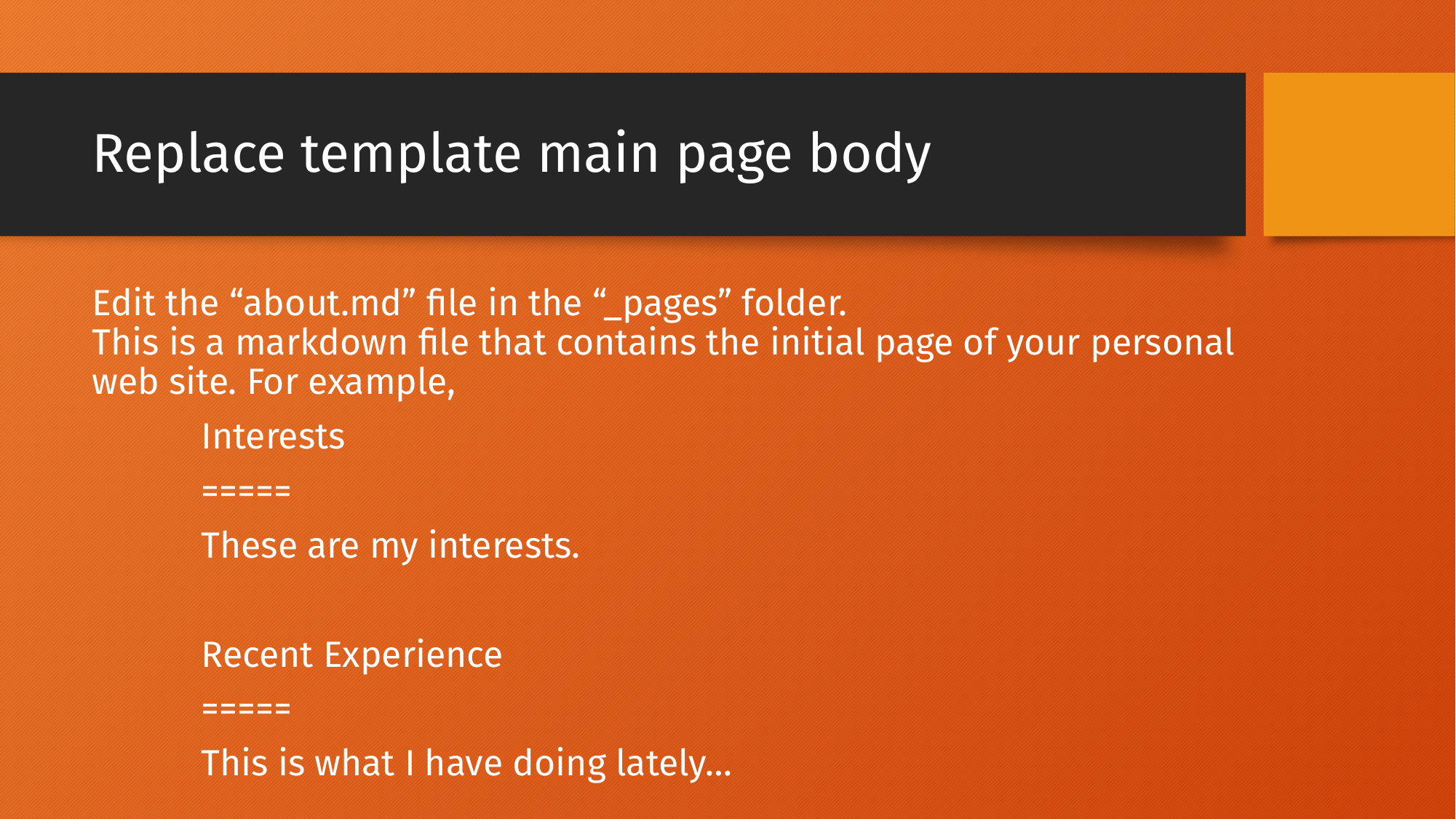

# Replace template main page body
Edit the “about.md” file in the “_pages” folder.
This is a markdown file that contains the initial page of your personal web site. For example,
	Interests
	=====
	These are my interests.

	Recent Experience
	=====
	This is what I have doing lately…